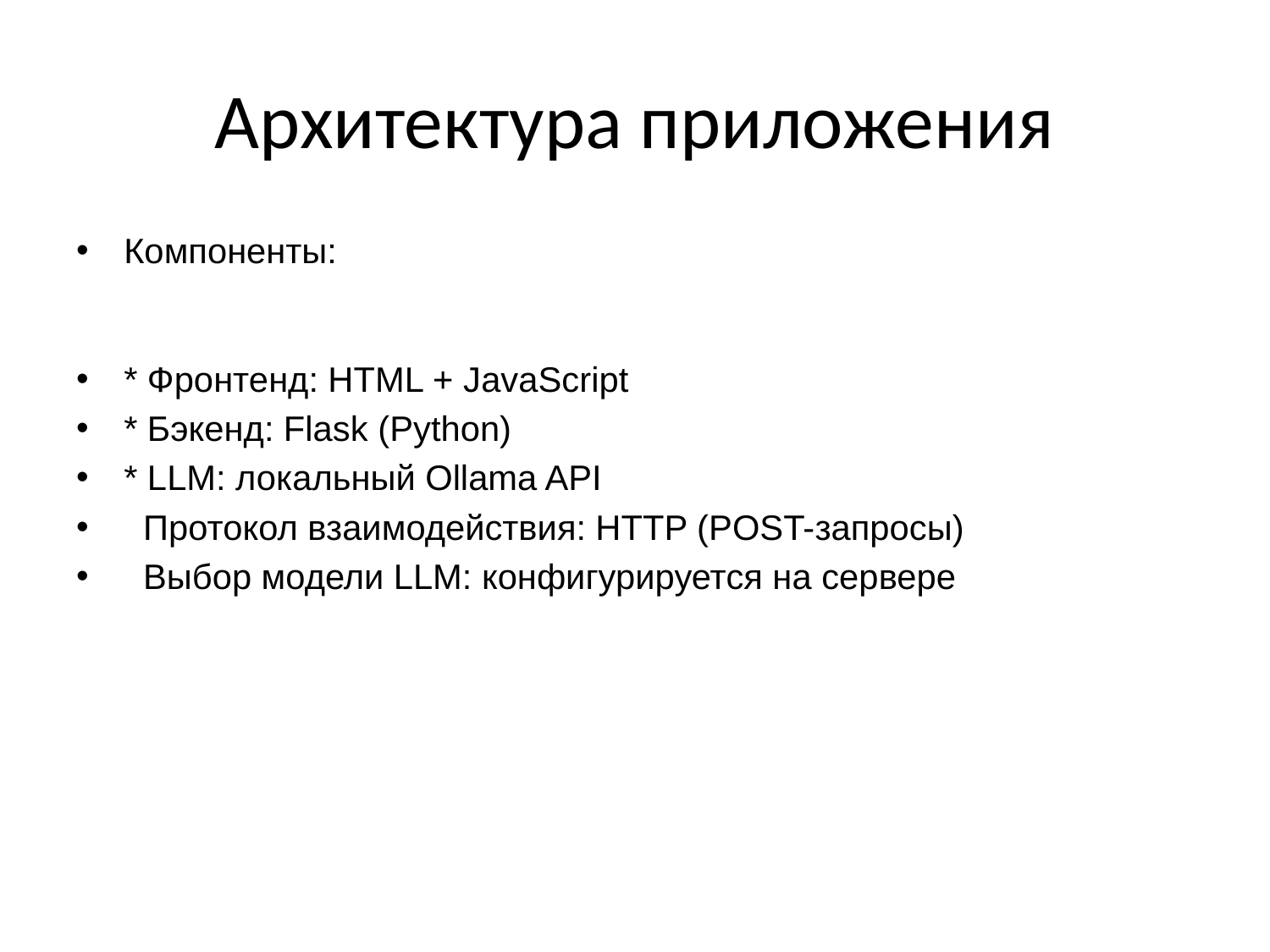

# Архитектура приложения
Компоненты:

* Фронтенд: HTML + JavaScript
* Бэкенд: Flask (Python)
* LLM: локальный Ollama API
  Протокол взаимодействия: HTTP (POST-запросы)
  Выбор модели LLM: конфигурируется на сервере